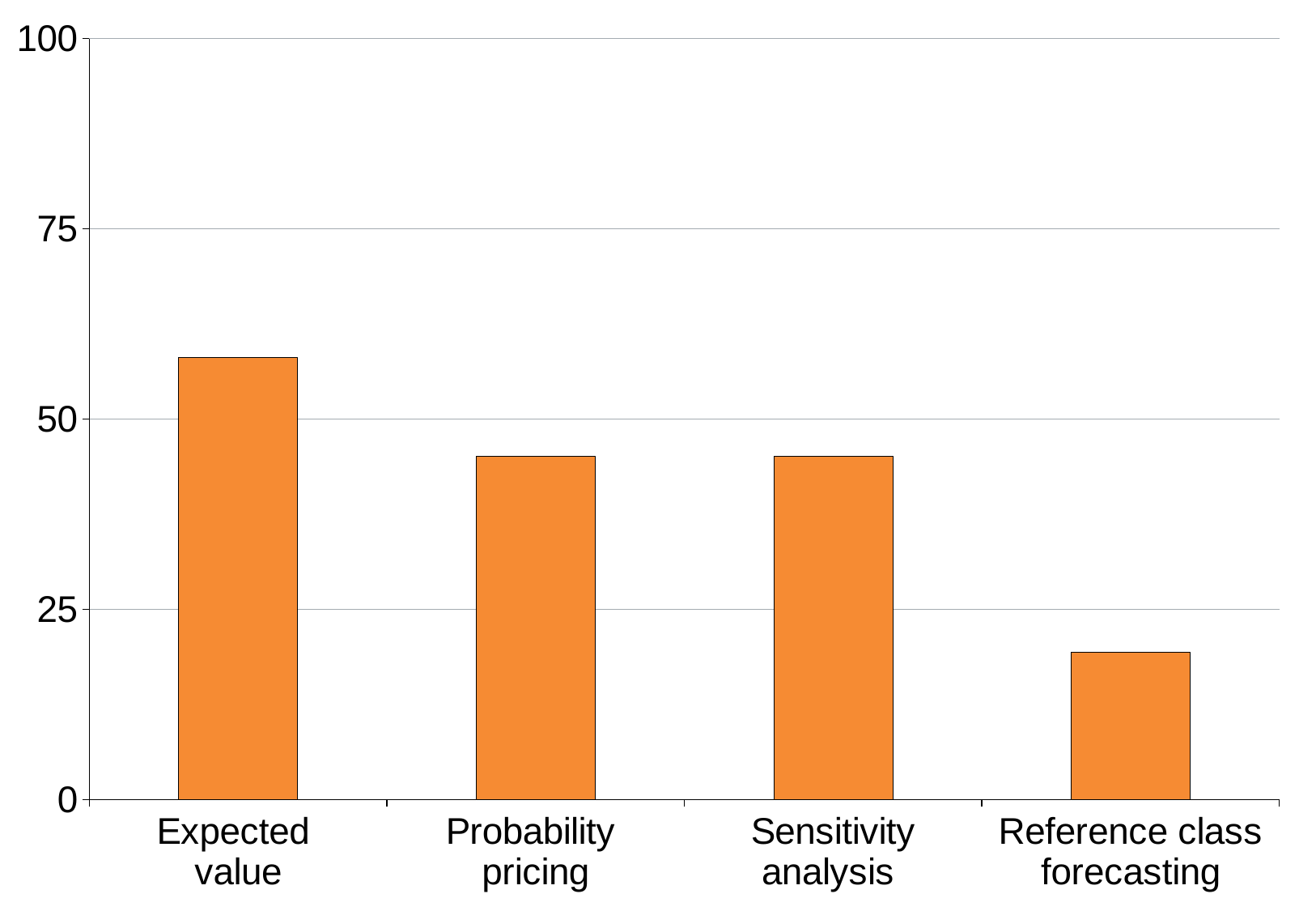

### Chart

| Category | Series 1 |
|---|---|
| Expected
value | 58.06451612903226 |
| Probability
pricing | 45.16129032258064 |
| Sensitivity analysis  | 45.16129032258064 |
| Reference class forecasting | 19.35483870967742 |